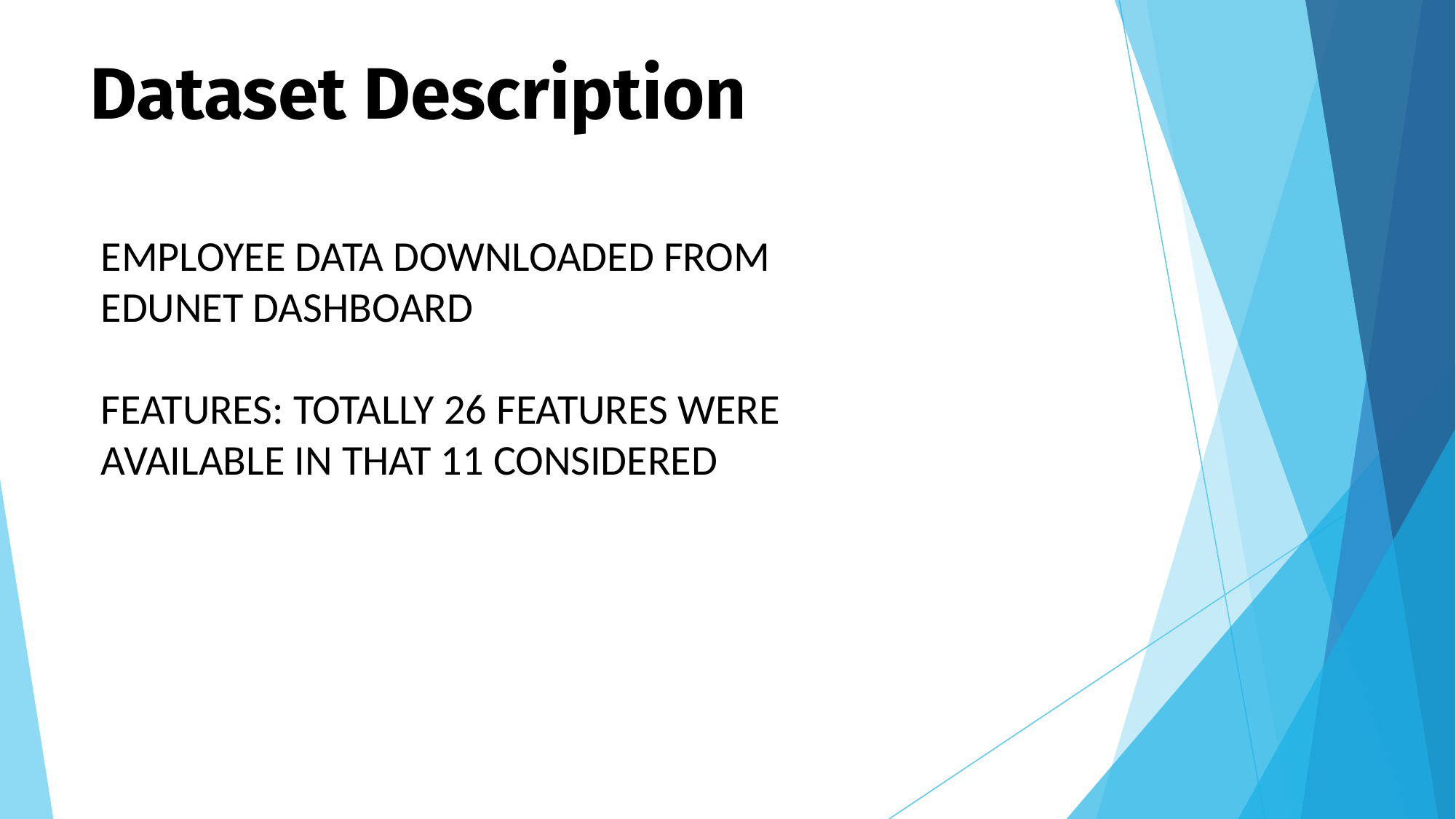

# Dataset Description
EMPLOYEE DATA DOWNLOADED FROM EDUNET DASHBOARD

FEATURES: TOTALLY 26 FEATURES WERE AVAILABLE IN THAT 11 CONSIDERED